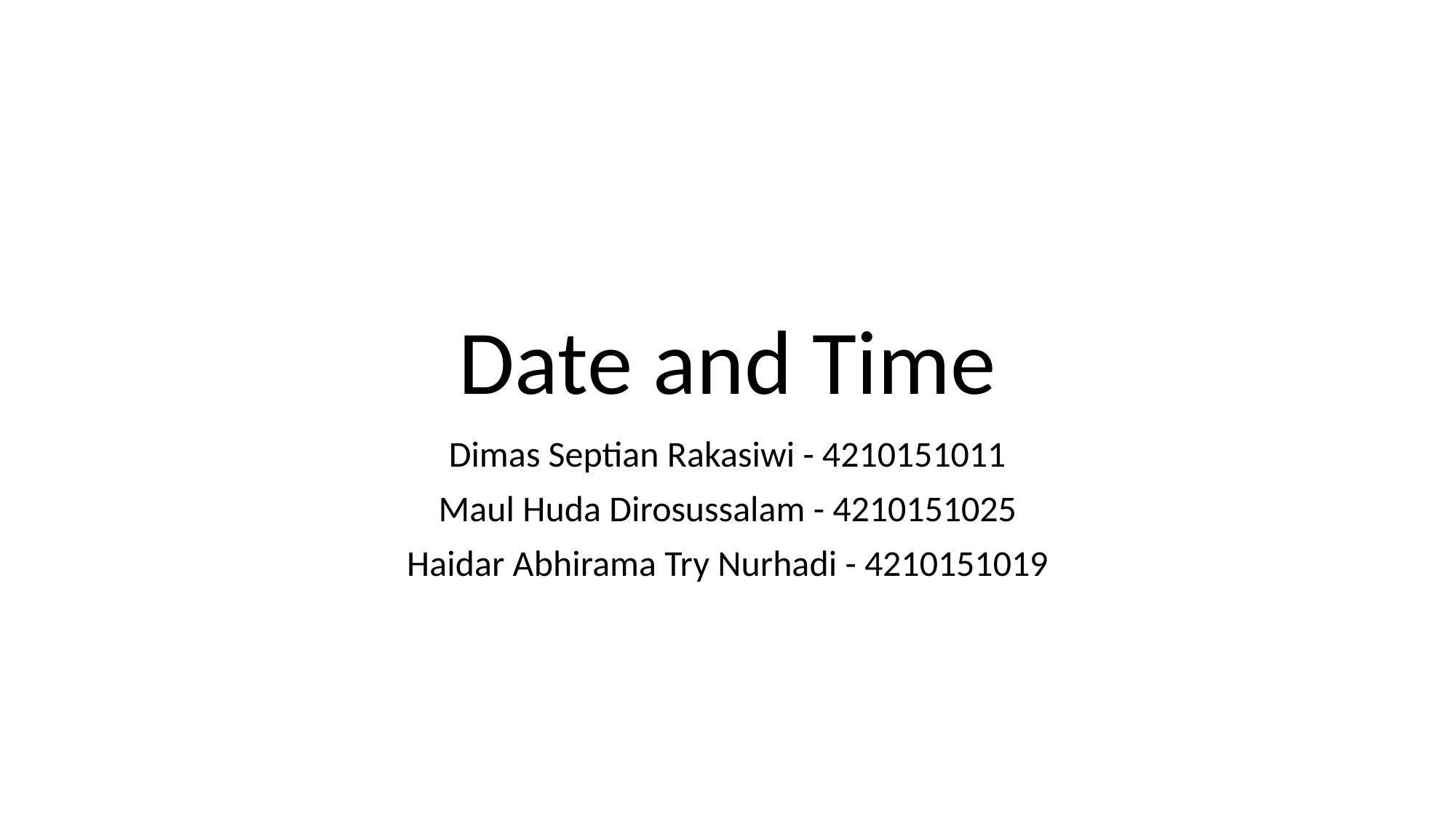

# Date and Time
Dimas Septian Rakasiwi - 4210151011
Maul Huda Dirosussalam - 4210151025
Haidar Abhirama Try Nurhadi - 4210151019